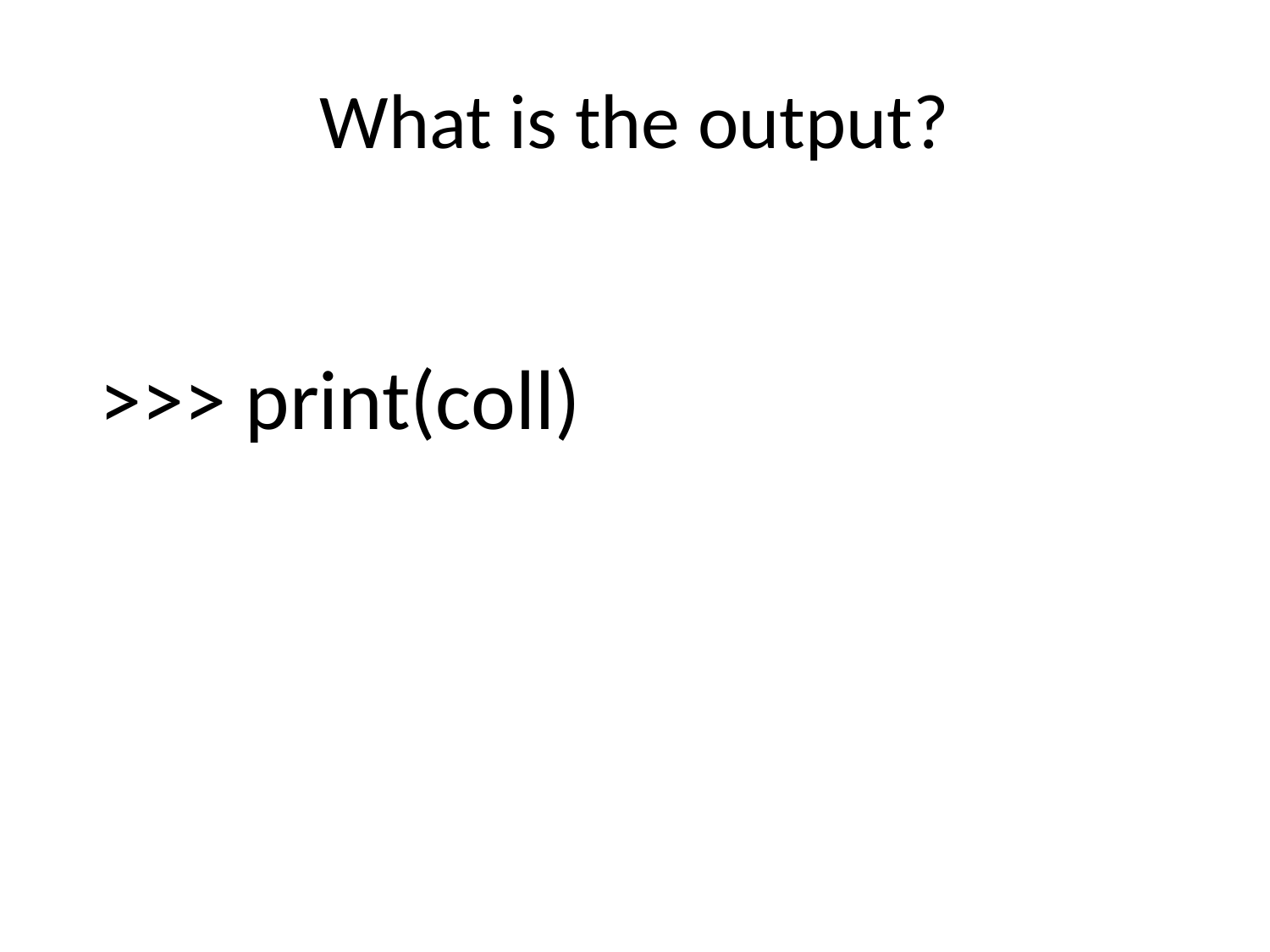

# What is the output?
>>> print(coll)